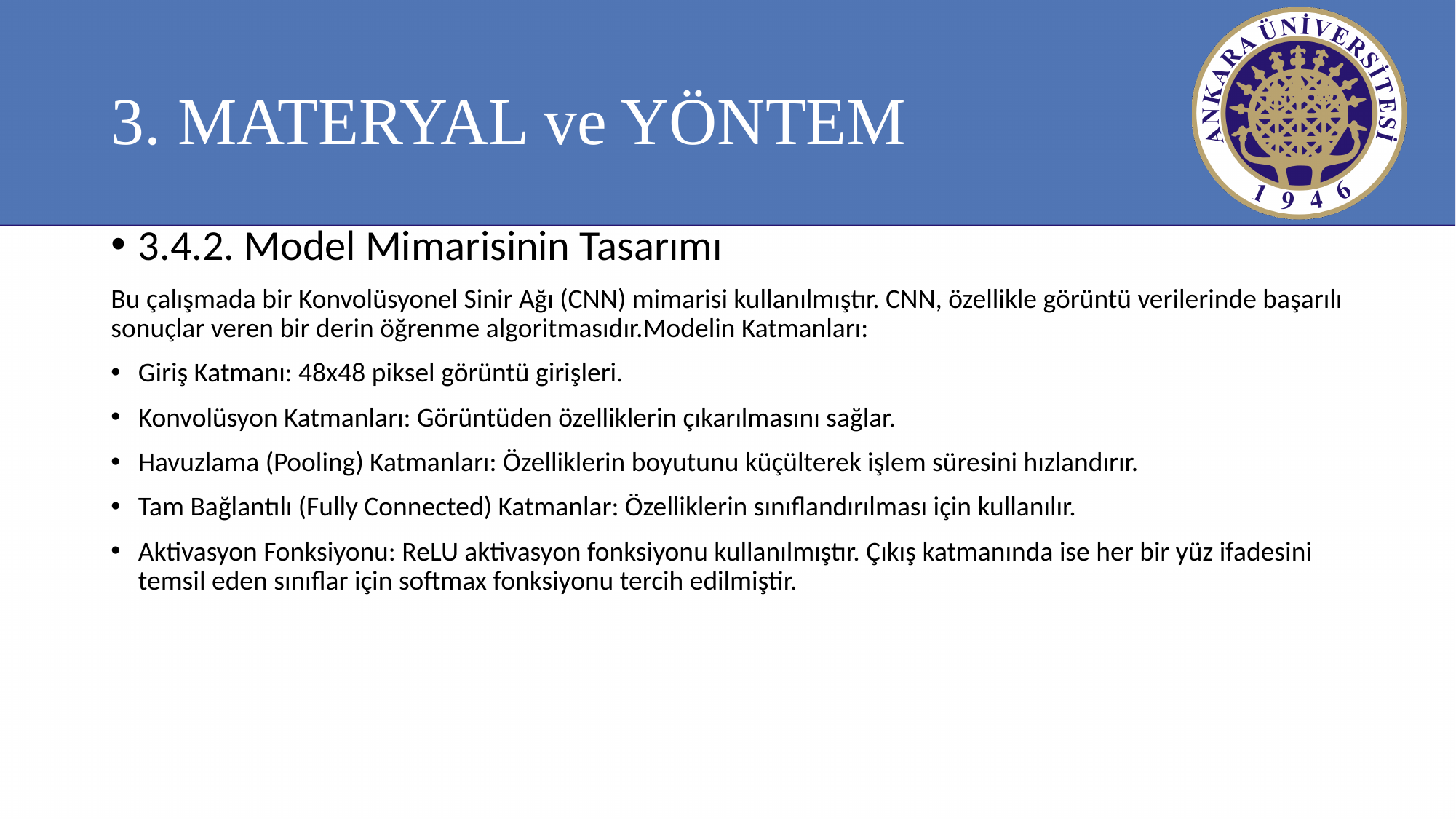

# 3. MATERYAL ve YÖNTEM
3.4.2. Model Mimarisinin Tasarımı
Bu çalışmada bir Konvolüsyonel Sinir Ağı (CNN) mimarisi kullanılmıştır. CNN, özellikle görüntü verilerinde başarılı sonuçlar veren bir derin öğrenme algoritmasıdır.Modelin Katmanları:
Giriş Katmanı: 48x48 piksel görüntü girişleri.
Konvolüsyon Katmanları: Görüntüden özelliklerin çıkarılmasını sağlar.
Havuzlama (Pooling) Katmanları: Özelliklerin boyutunu küçülterek işlem süresini hızlandırır.
Tam Bağlantılı (Fully Connected) Katmanlar: Özelliklerin sınıflandırılması için kullanılır.
Aktivasyon Fonksiyonu: ReLU aktivasyon fonksiyonu kullanılmıştır. Çıkış katmanında ise her bir yüz ifadesini temsil eden sınıflar için softmax fonksiyonu tercih edilmiştir.